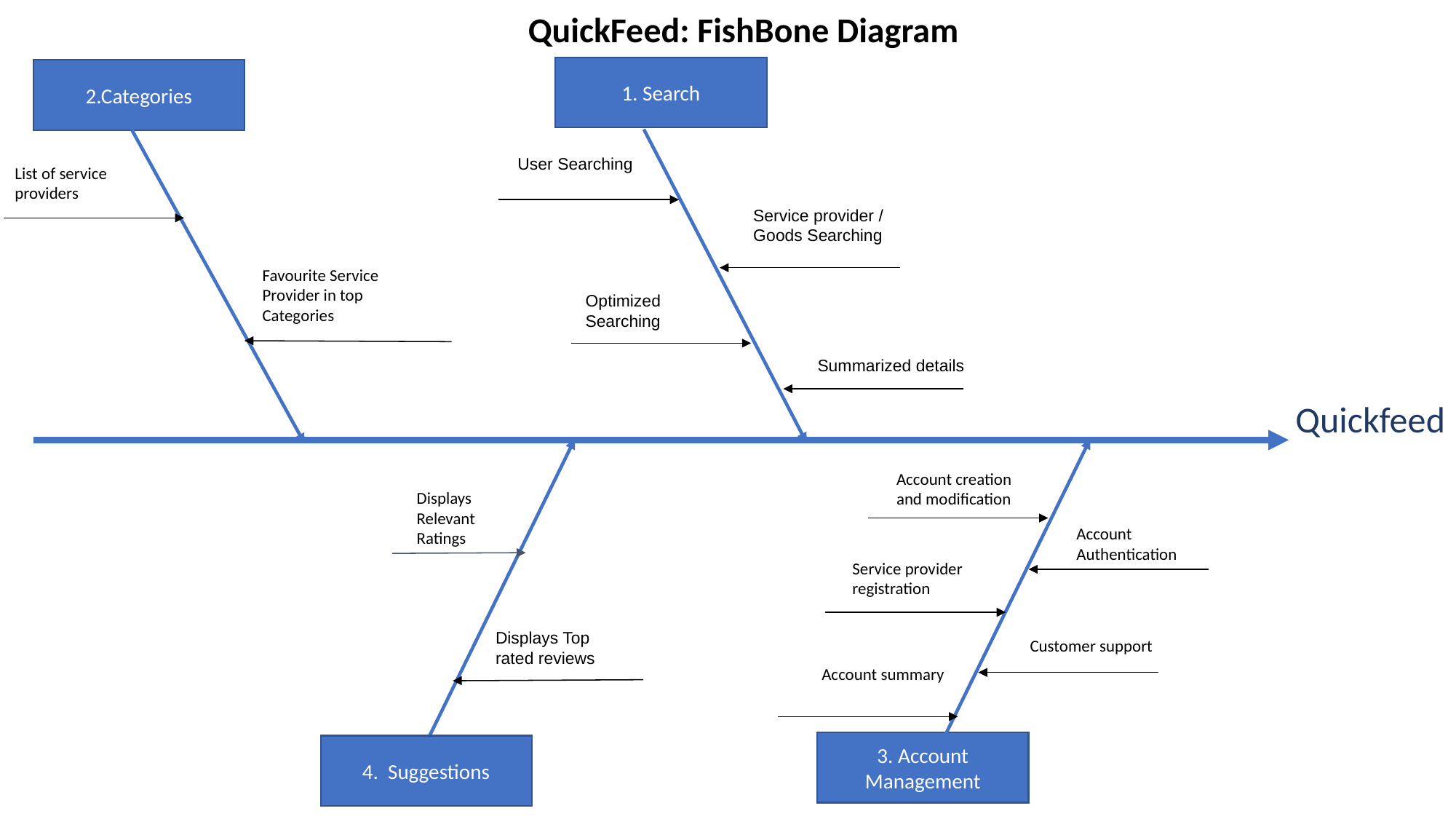

QuickFeed: FishBone Diagram
1. Search
2.Categories

User Searching
List of service providers
Service provider / Goods Searching

Favourite Service Provider in top Categories
Optimized Searching

Summarized details
Quickfeed

Account creation and modification
Displays Relevant Ratings

Account Authentication
Service provider registration

Displays Top rated reviews
Customer support
Account summary
3. Account Management
4.  Suggestions